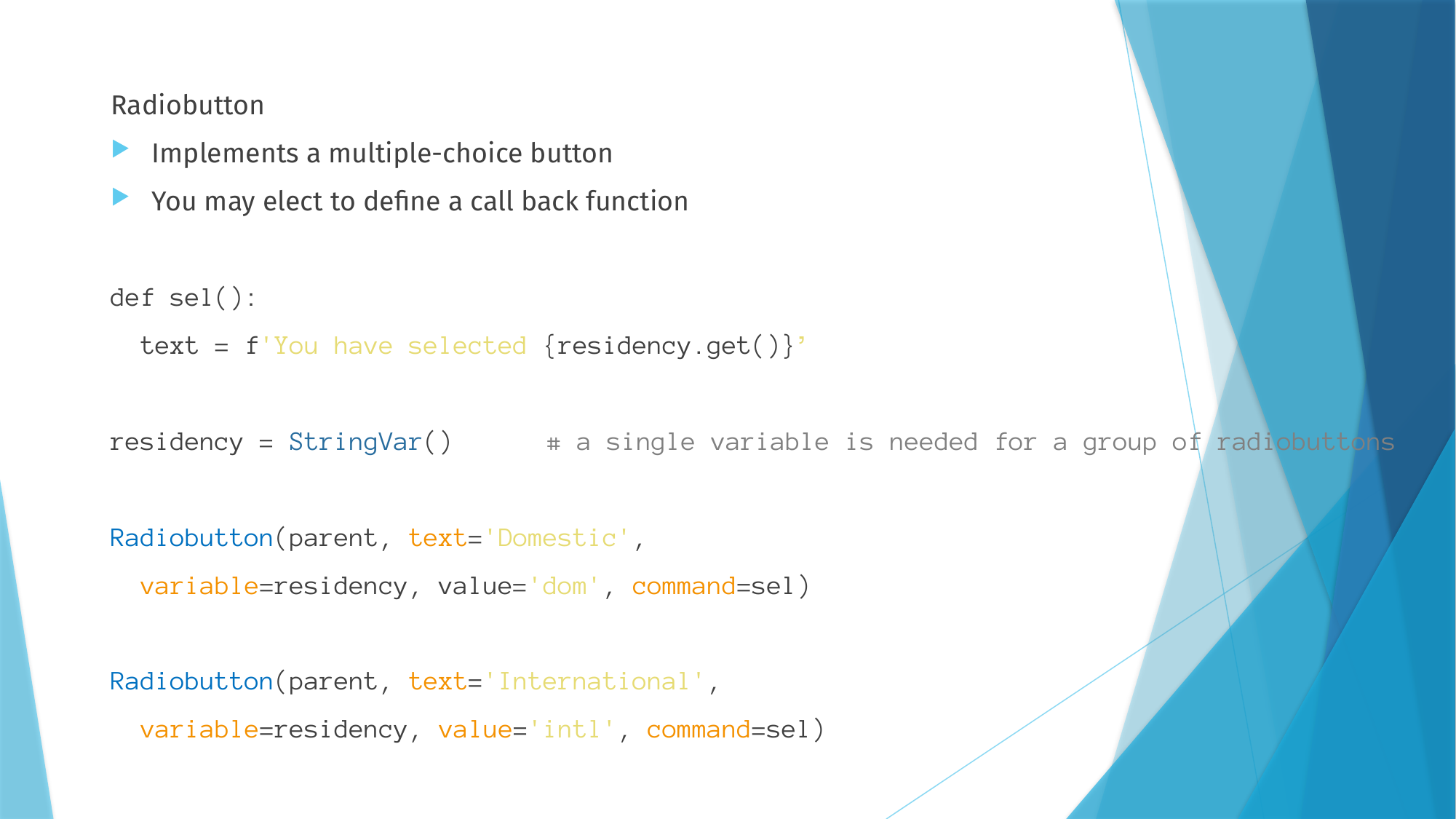

Radiobutton
Implements a multiple-choice button
You may elect to define a call back function

def sel():
  text = f'You have selected {residency.get()}’

residency = StringVar() 	# a single variable is needed for a group of radiobuttons

Radiobutton(parent, text='Domestic',
  variable=residency, value='dom', command=sel)

Radiobutton(parent, text='International',
  variable=residency, value='intl', command=sel)